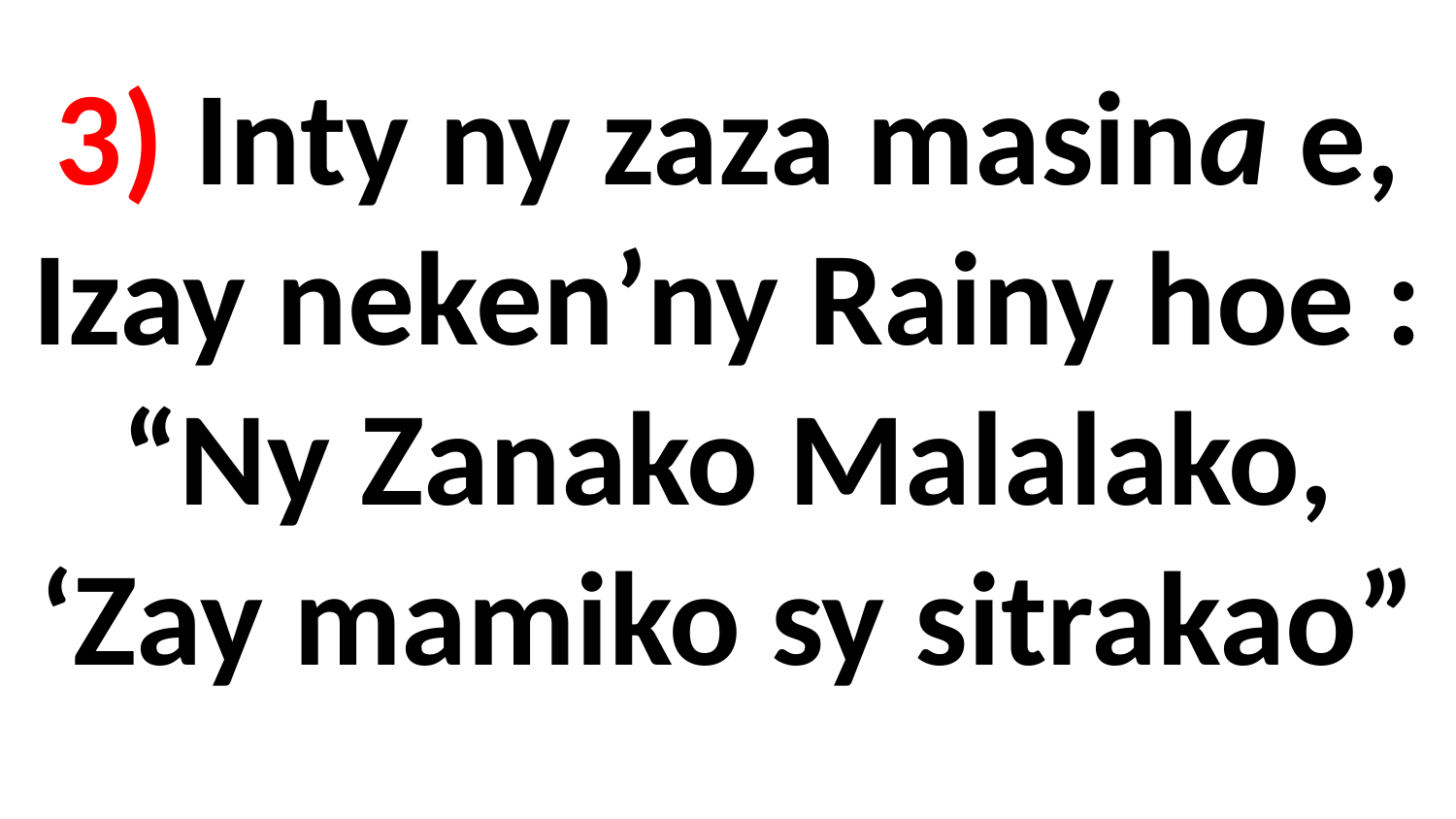

# 3) Inty ny zaza masina e, Izay neken’ny Rainy hoe : “Ny Zanako Malalako, ‘Zay mamiko sy sitrakao”